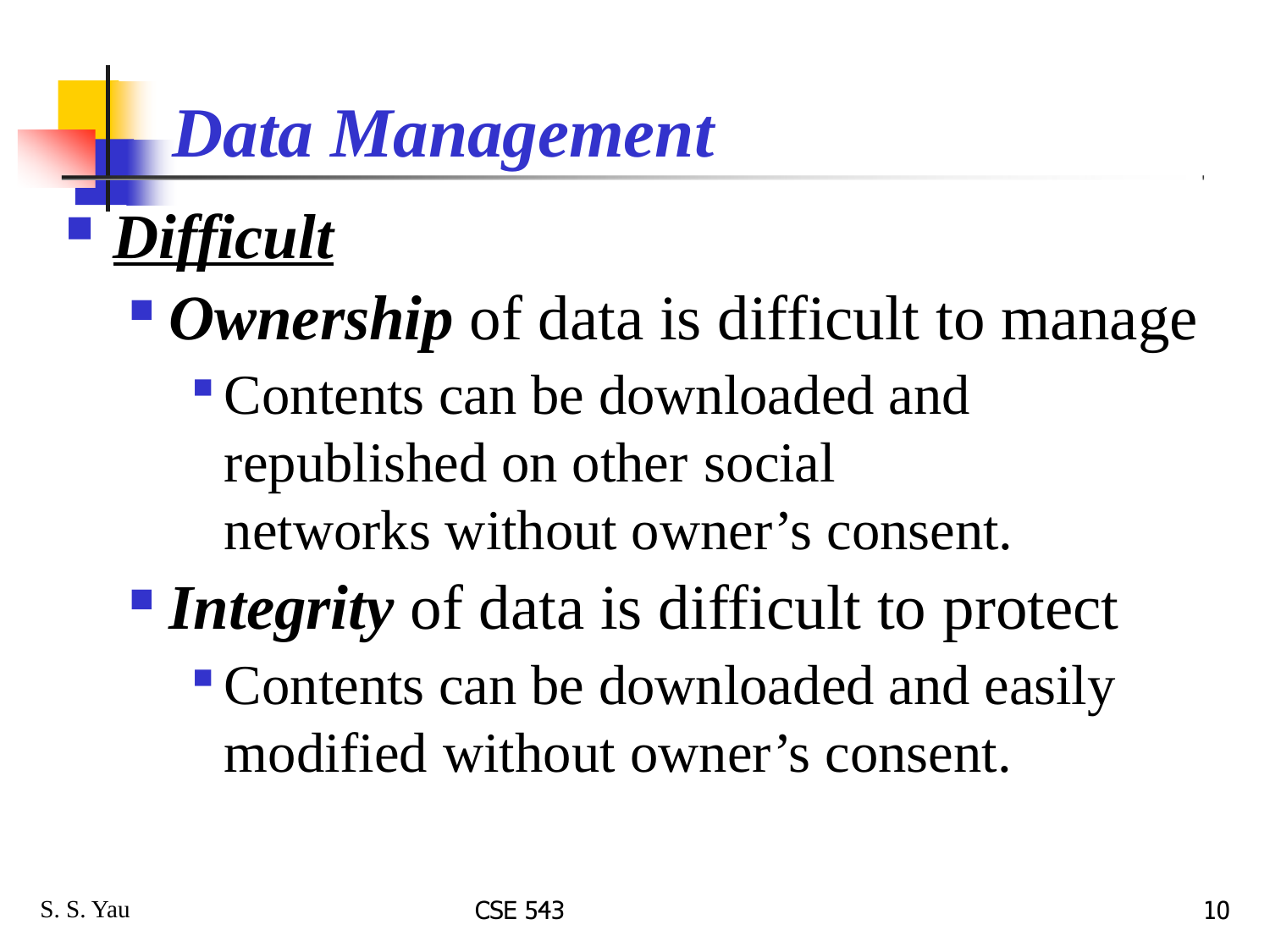

# Data Management
Difficult
Ownership of data is difficult to manage
Contents can be downloaded and republished on other social
networks without owner’s consent.
Integrity of data is difficult to protect
Contents can be downloaded and easily modified without owner’s consent.
S. S. Yau
CSE 543
10